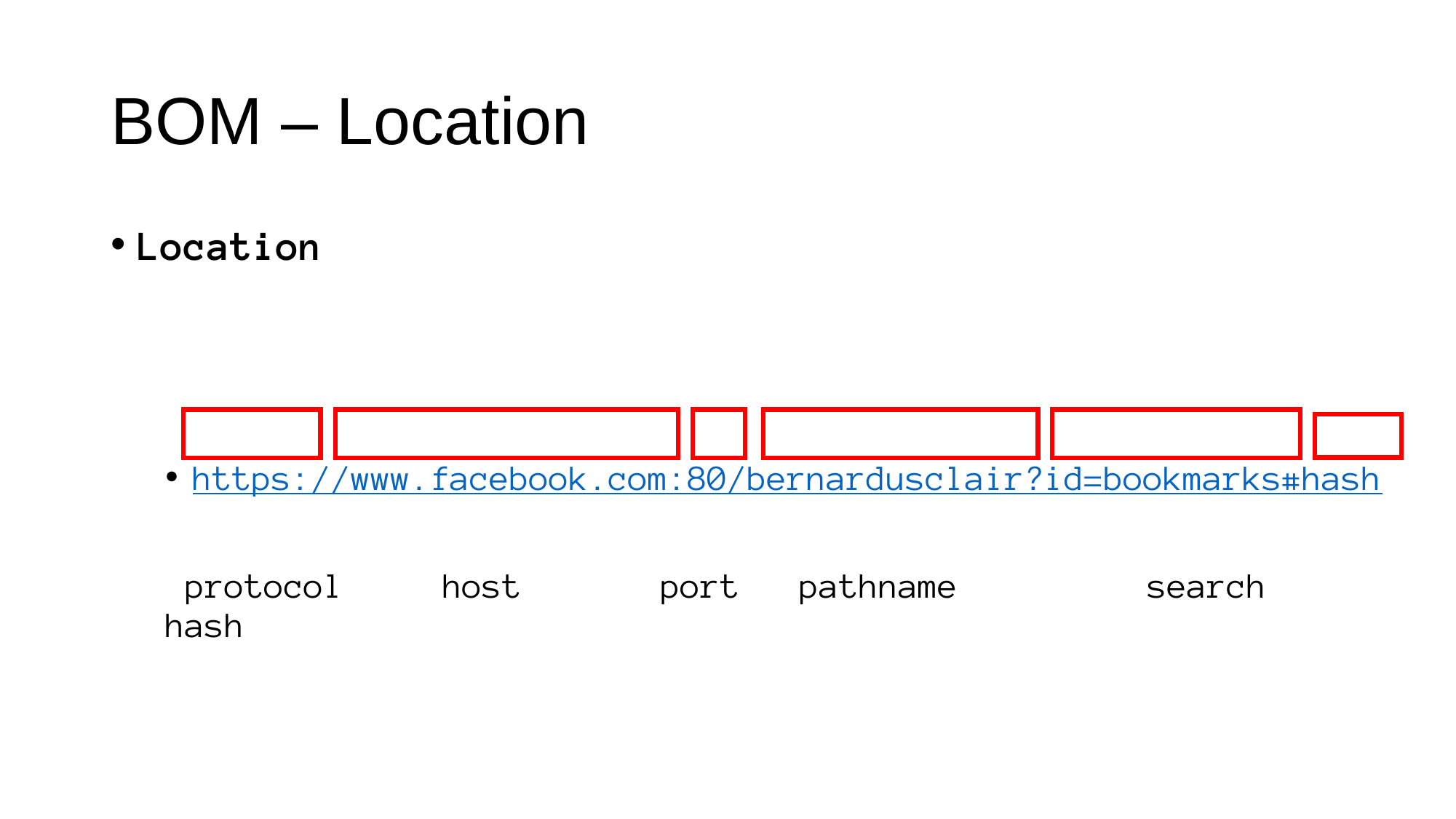

# BOM – Location
Location

https://www.facebook.com:80/bernardusclair?id=bookmarks#hash

 protocol     host       port   pathname		search	 hash